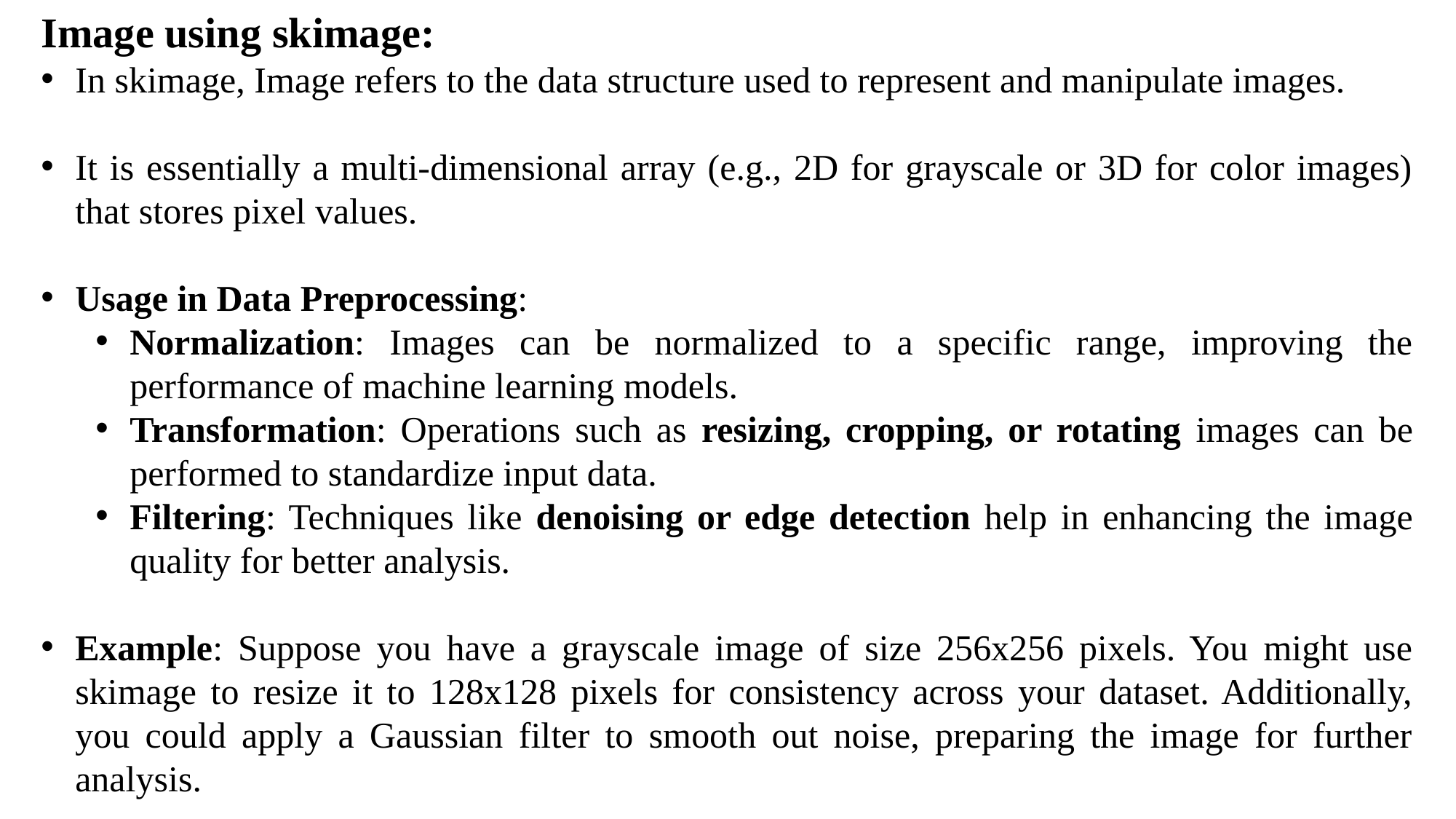

Image using skimage:
In skimage, Image refers to the data structure used to represent and manipulate images.

It is essentially a multi-dimensional array (e.g., 2D for grayscale or 3D for color images) that stores pixel values.

Usage in Data Preprocessing:
Normalization: Images can be normalized to a specific range, improving the performance of machine learning models.
Transformation: Operations such as resizing, cropping, or rotating images can be performed to standardize input data.
Filtering: Techniques like denoising or edge detection help in enhancing the image quality for better analysis.

Example: Suppose you have a grayscale image of size 256x256 pixels. You might use skimage to resize it to 128x128 pixels for consistency across your dataset. Additionally, you could apply a Gaussian filter to smooth out noise, preparing the image for further analysis.